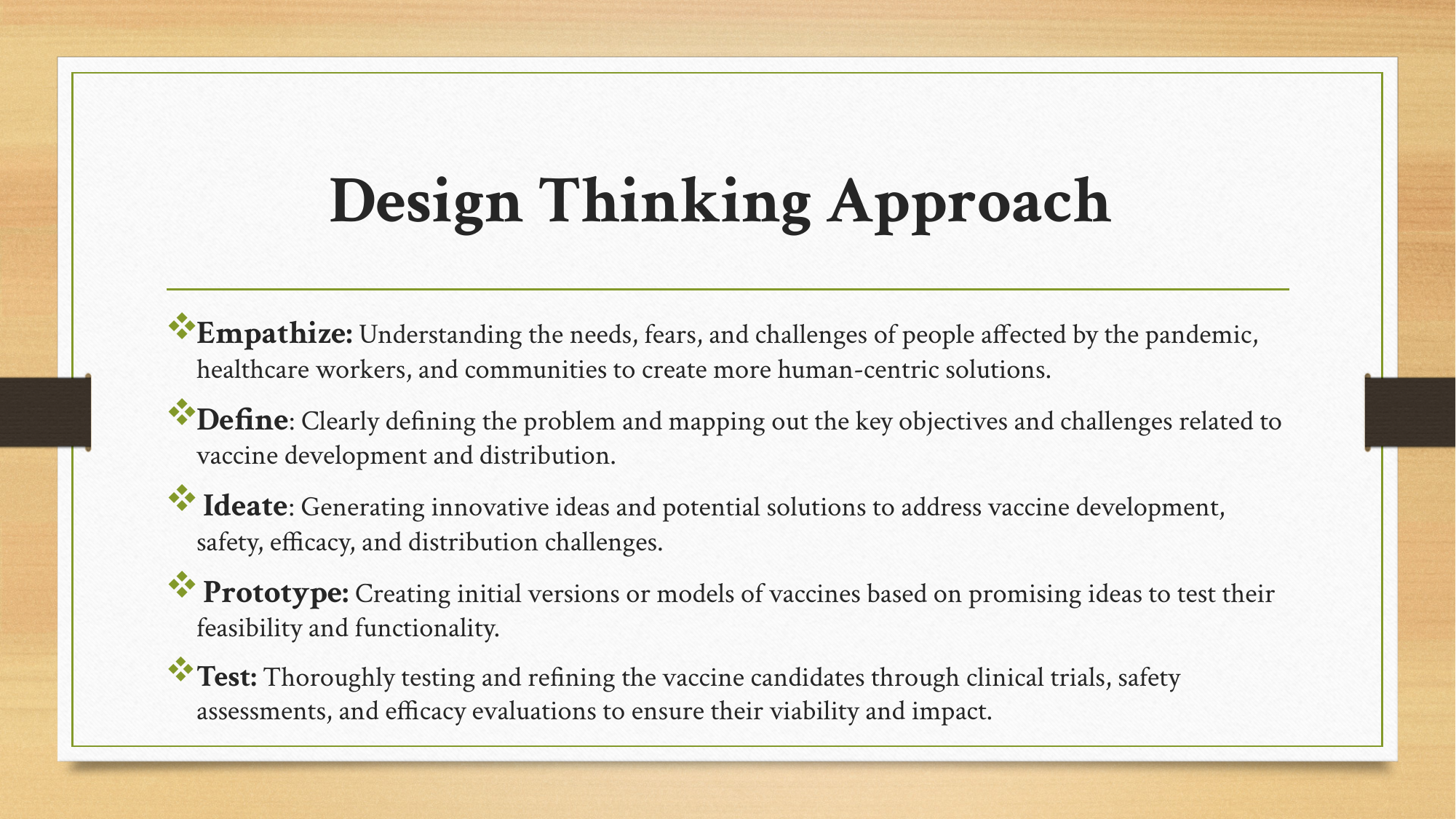

# Design Thinking Approach
Empathize: Understanding the needs, fears, and challenges of people affected by the pandemic, healthcare workers, and communities to create more human-centric solutions.
Define: Clearly defining the problem and mapping out the key objectives and challenges related to vaccine development and distribution.
 Ideate: Generating innovative ideas and potential solutions to address vaccine development, safety, efficacy, and distribution challenges.
 Prototype: Creating initial versions or models of vaccines based on promising ideas to test their feasibility and functionality.
Test: Thoroughly testing and refining the vaccine candidates through clinical trials, safety assessments, and efficacy evaluations to ensure their viability and impact.